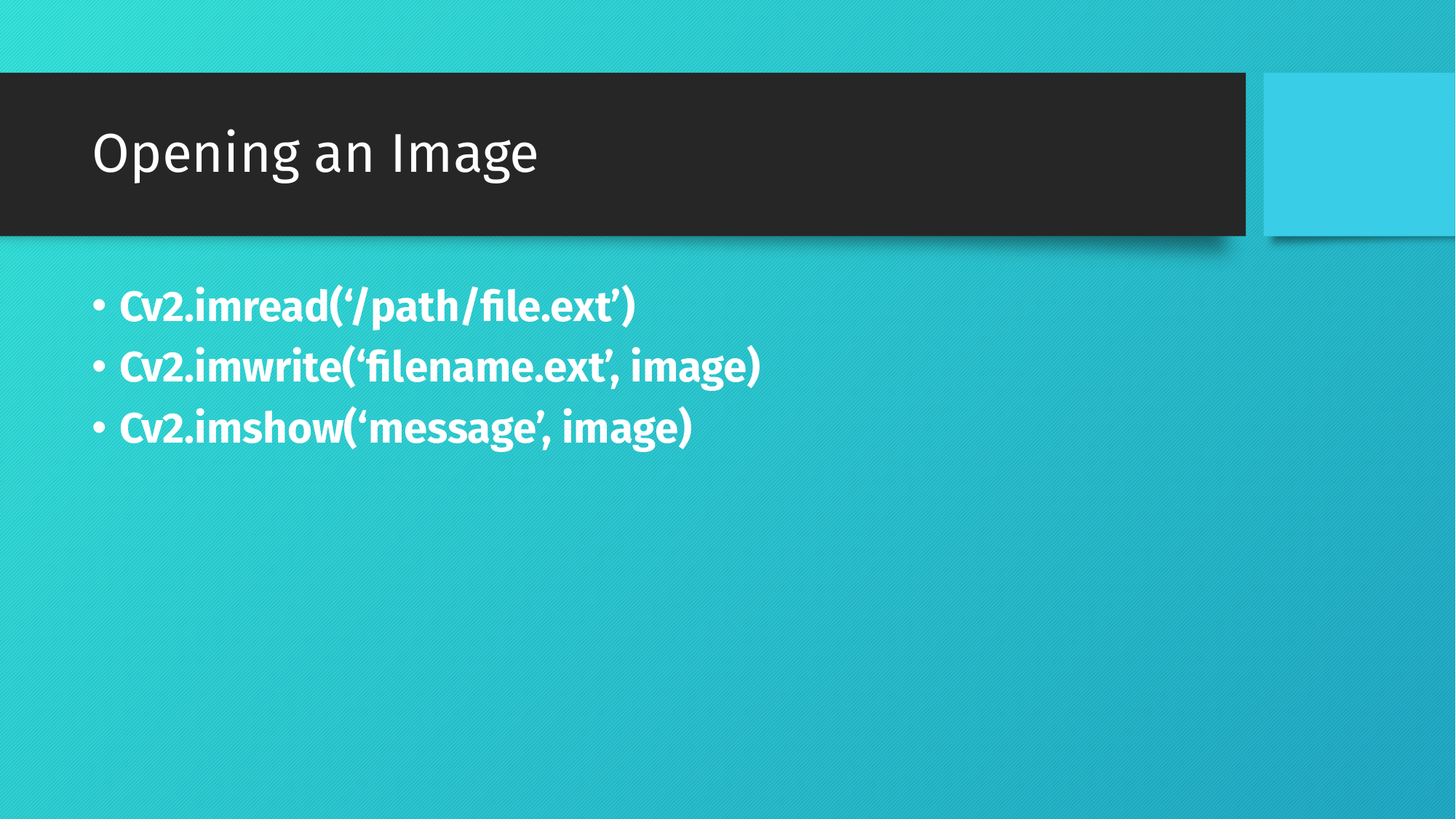

# Opening an Image
Cv2.imread(‘/path/file.ext’)
Cv2.imwrite(‘filename.ext’, image)
Cv2.imshow(‘message’, image)